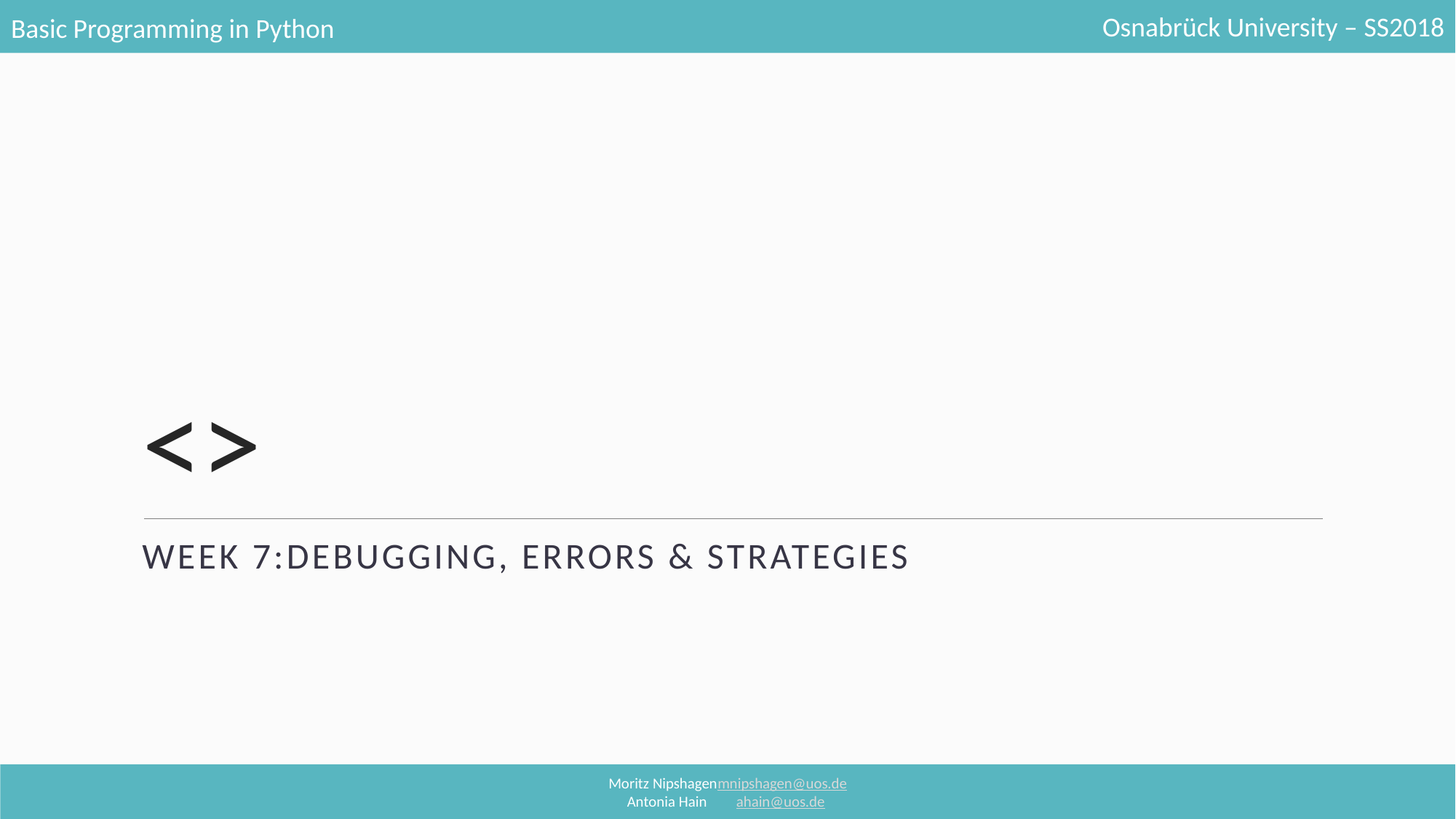

# <>
Week 7:Debugging, Errors & Strategies